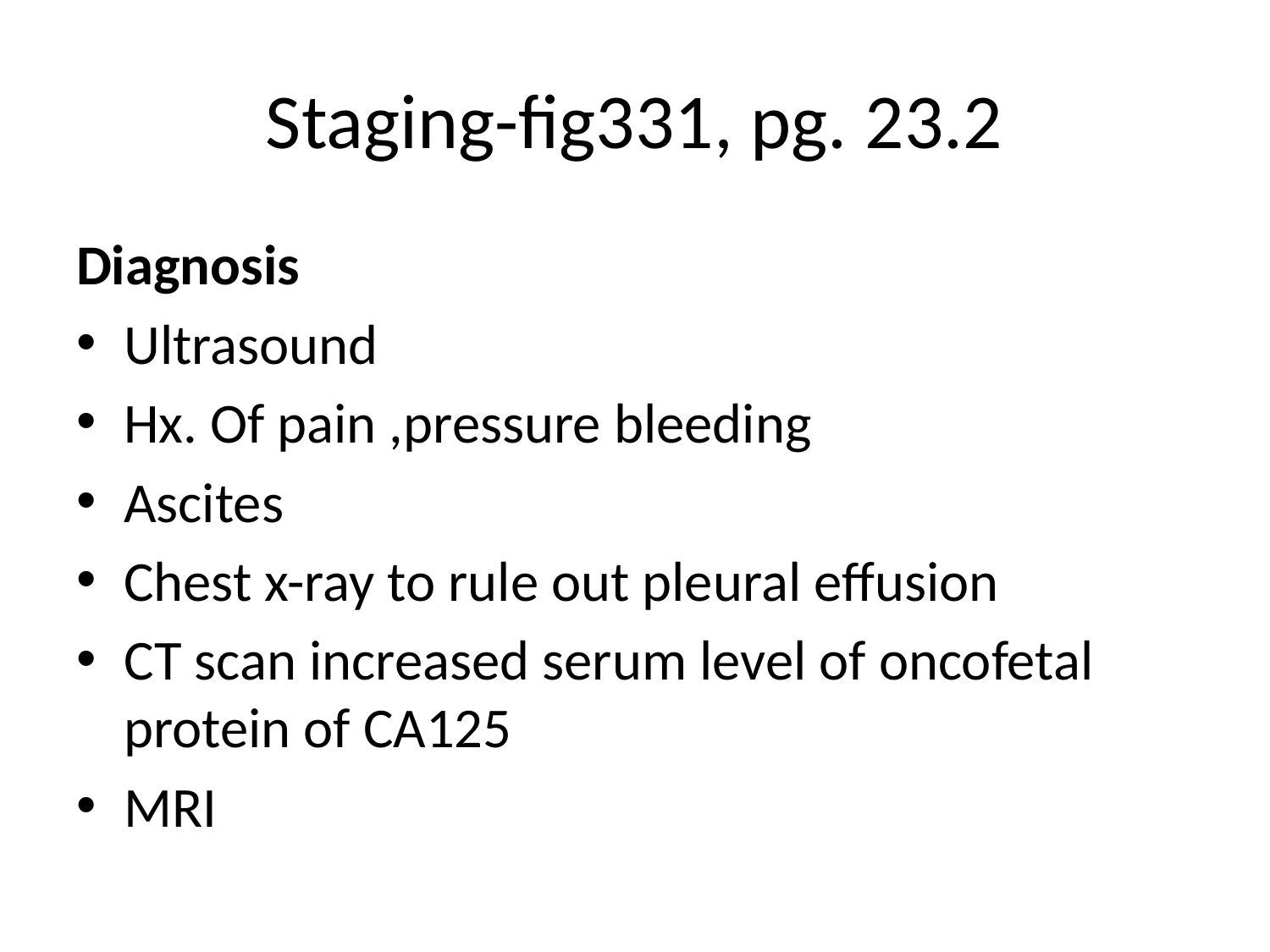

# Staging-fig331, pg. 23.2
Diagnosis
Ultrasound
Hx. Of pain ,pressure bleeding
Ascites
Chest x-ray to rule out pleural effusion
CT scan increased serum level of oncofetal protein of CA125
MRI